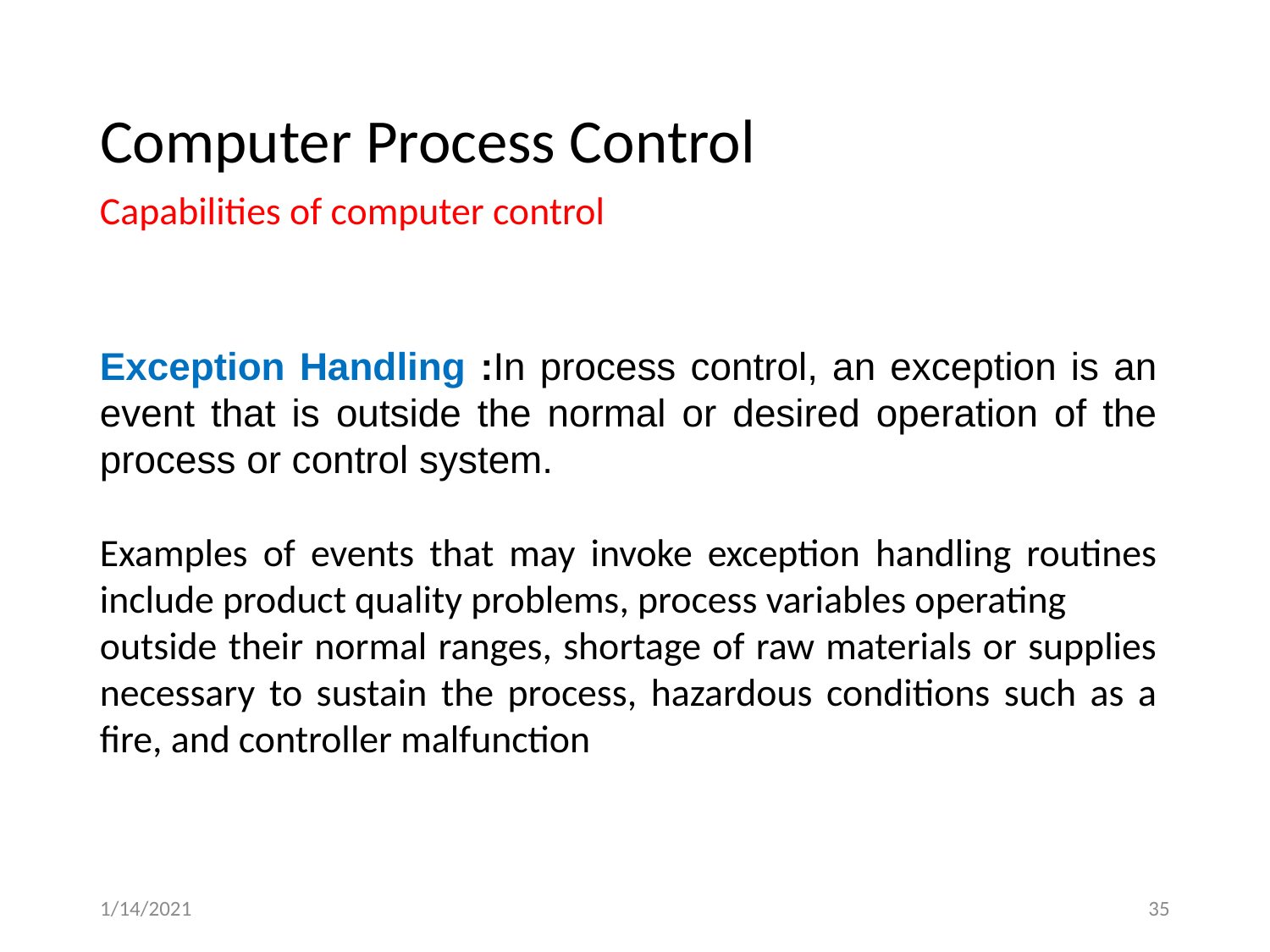

# Computer Process Control
Capabilities of computer control
Exception Handling :In process control, an exception is an event that is outside the normal or desired operation of the process or control system.

Examples of events that may invoke exception handling routines include product quality problems, process variables operating
outside their normal ranges, shortage of raw materials or supplies necessary to sustain the process, hazardous conditions such as a fire, and controller malfunction
1/14/2021
35